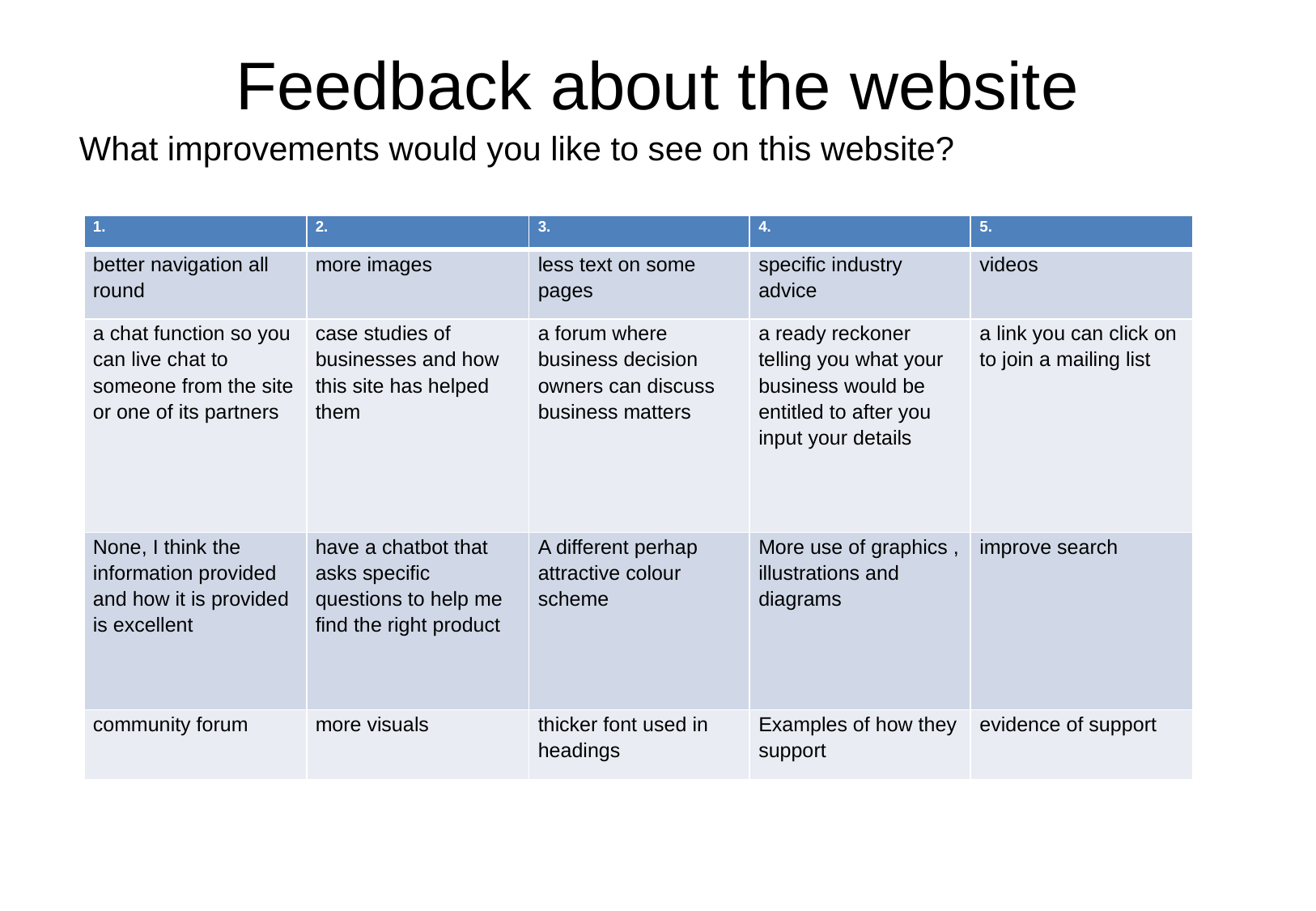

# Feedback about the website
What improvements would you like to see on this website?

| 1. | 2. | 3. | 4. | 5. |
| --- | --- | --- | --- | --- |
| better navigation all round | more images | less text on some pages | specific industry advice | videos |
| a chat function so you can live chat to someone from the site or one of its partners | case studies of businesses and how this site has helped them | a forum where business decision owners can discuss business matters | a ready reckoner telling you what your business would be entitled to after you input your details | a link you can click on to join a mailing list |
| None, I think the information provided and how it is provided is excellent | have a chatbot that asks specific questions to help me find the right product | A different perhap attractive colour scheme | More use of graphics , illustrations and diagrams | improve search |
| community forum | more visuals | thicker font used in headings | Examples of how they support | evidence of support |